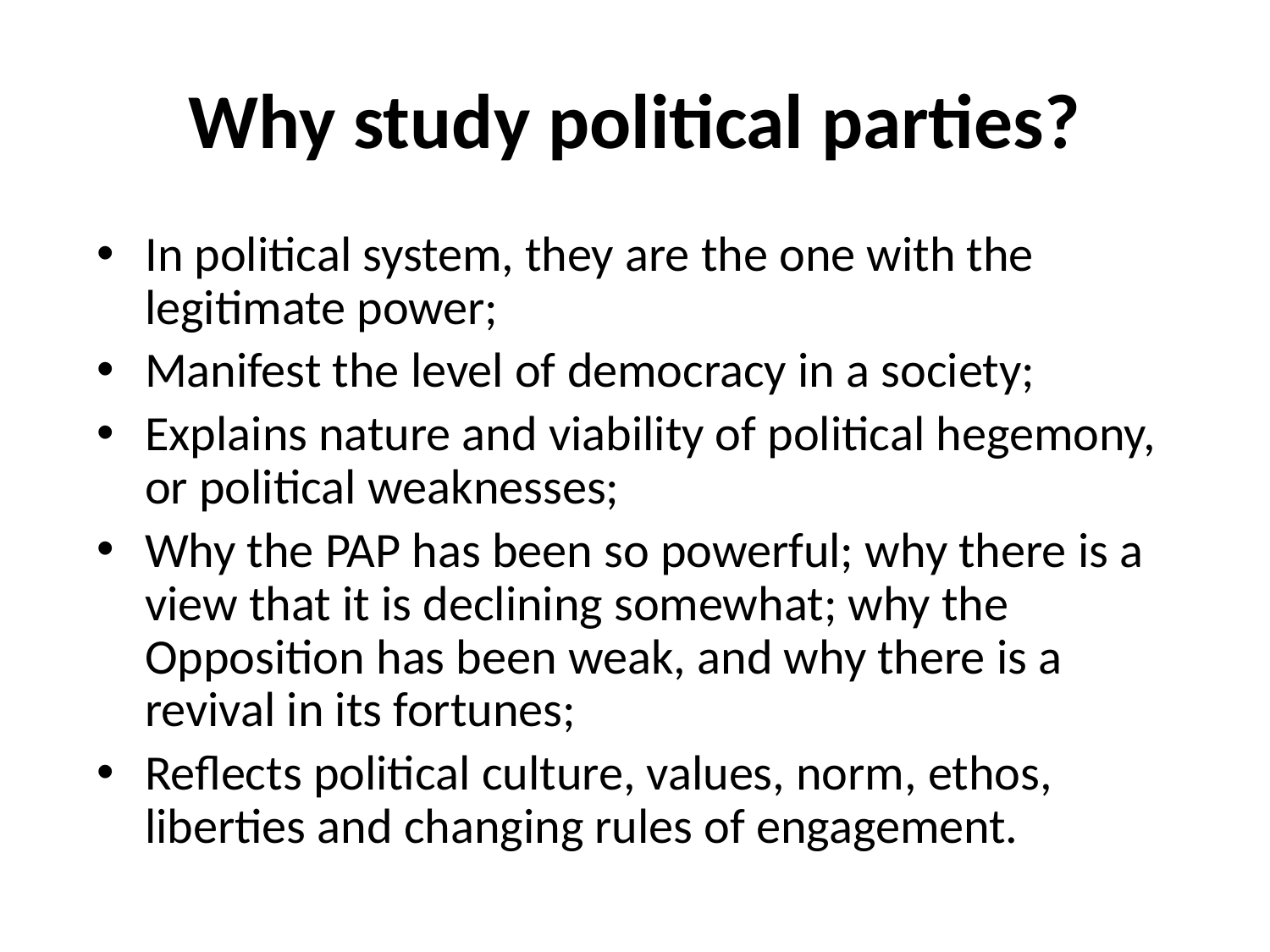

Why study political parties?
In political system, they are the one with the legitimate power;
Manifest the level of democracy in a society;
Explains nature and viability of political hegemony, or political weaknesses;
Why the PAP has been so powerful; why there is a view that it is declining somewhat; why the Opposition has been weak, and why there is a revival in its fortunes;
Reflects political culture, values, norm, ethos, liberties and changing rules of engagement.